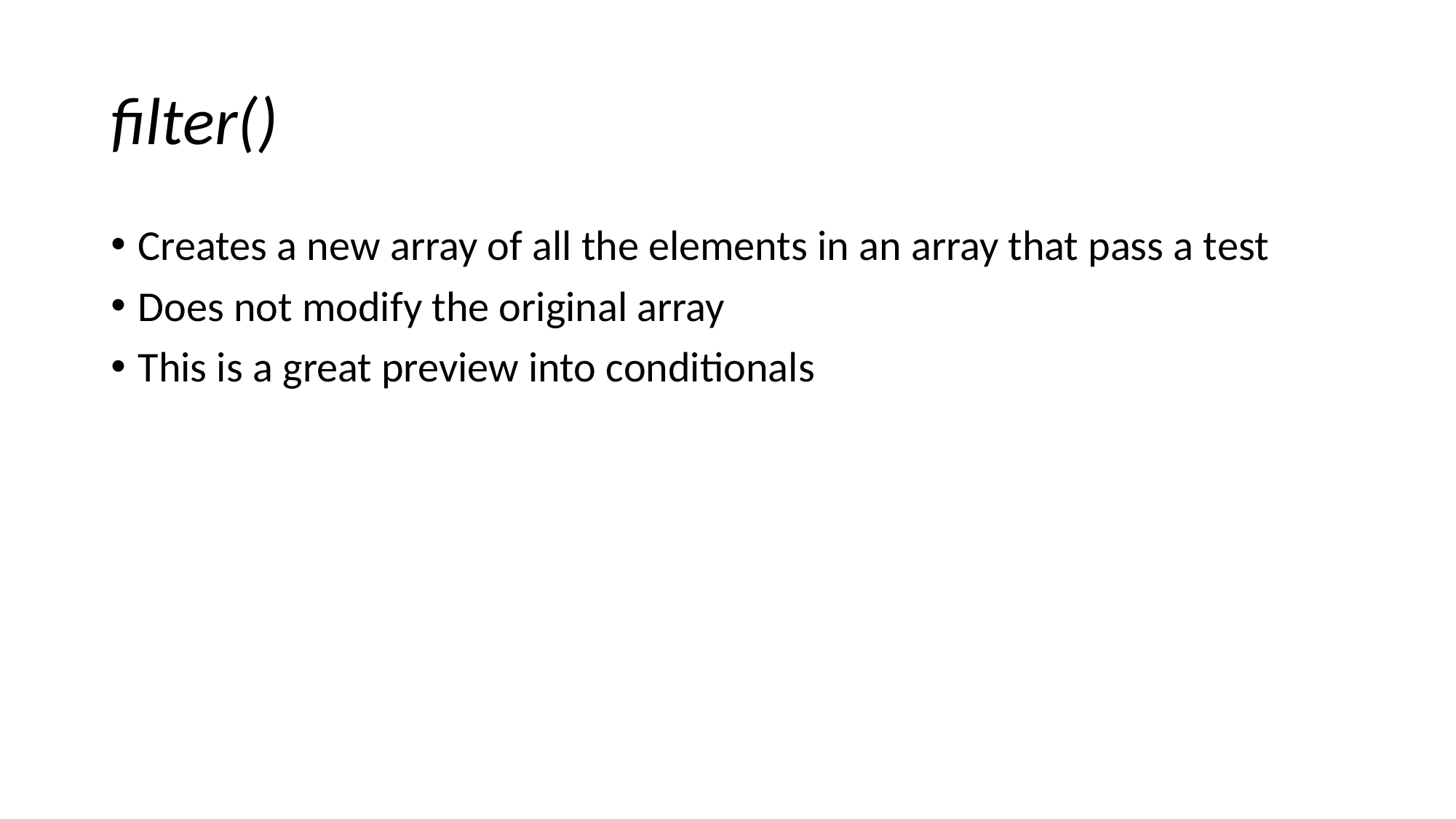

# filter()
Creates a new array of all the elements in an array that pass a test
Does not modify the original array
This is a great preview into conditionals